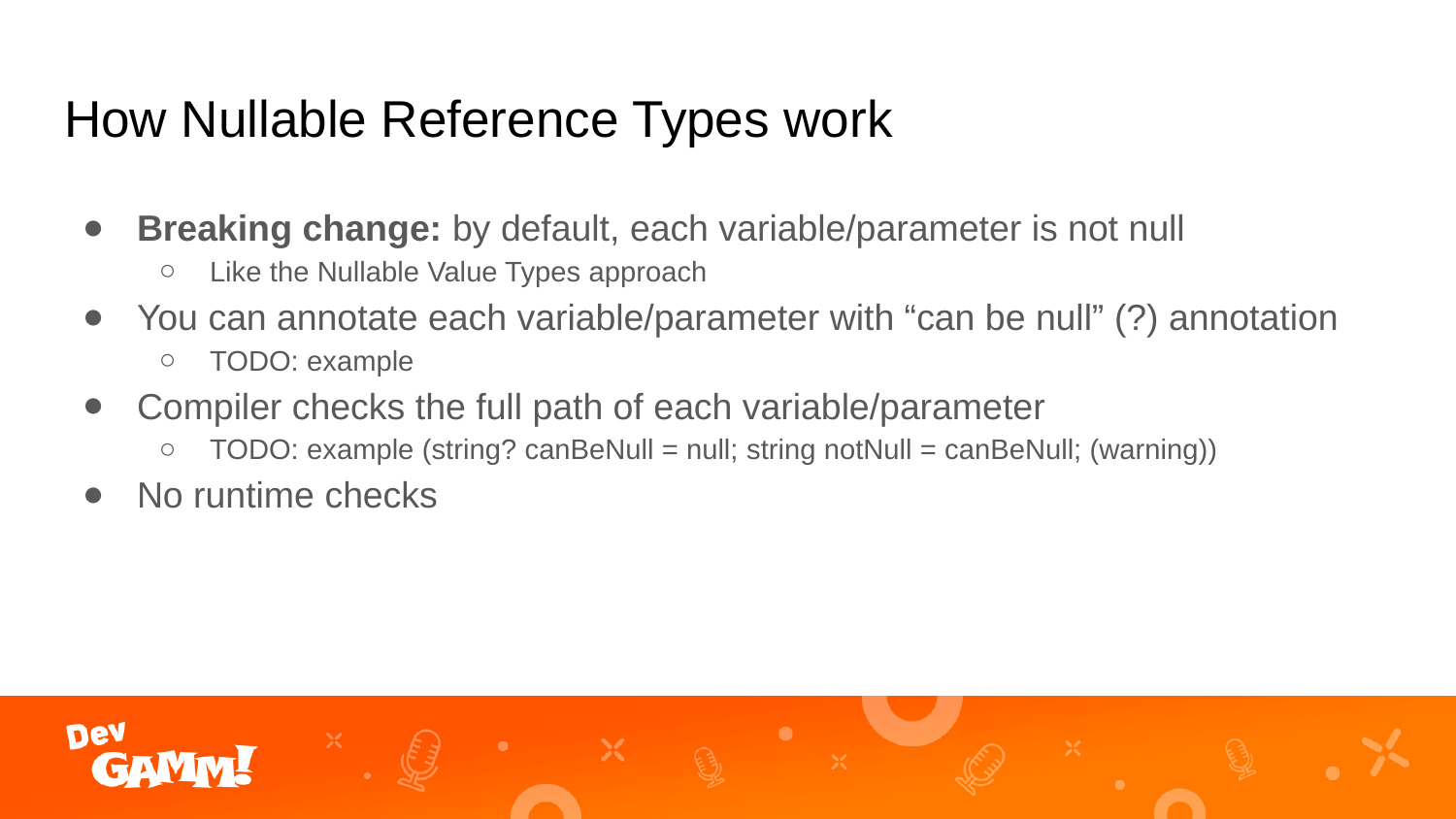

# How Nullable Reference Types work
Breaking change: by default, each variable/parameter is not null
Like the Nullable Value Types approach
You can annotate each variable/parameter with “can be null” (?) annotation
TODO: example
Compiler checks the full path of each variable/parameter
TODO: example (string? canBeNull = null; string notNull = canBeNull; (warning))
No runtime checks